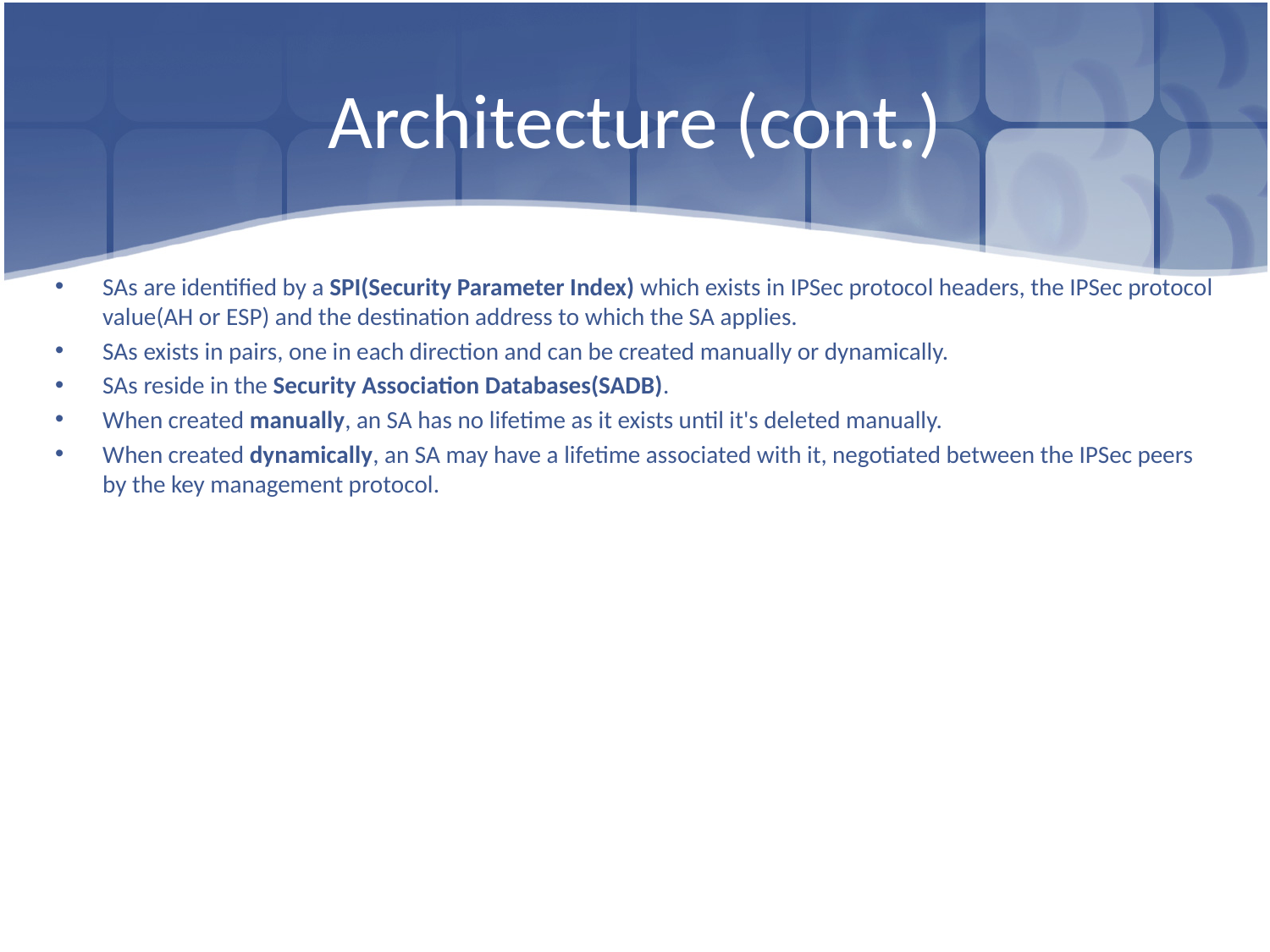

# Architecture (cont.)
SAs are identified by a SPI(Security Parameter Index) which exists in IPSec protocol headers, the IPSec protocol value(AH or ESP) and the destination address to which the SA applies.
SAs exists in pairs, one in each direction and can be created manually or dynamically.
SAs reside in the Security Association Databases(SADB).
When created manually, an SA has no lifetime as it exists until it's deleted manually.
When created dynamically, an SA may have a lifetime associated with it, negotiated between the IPSec peers by the key management protocol.